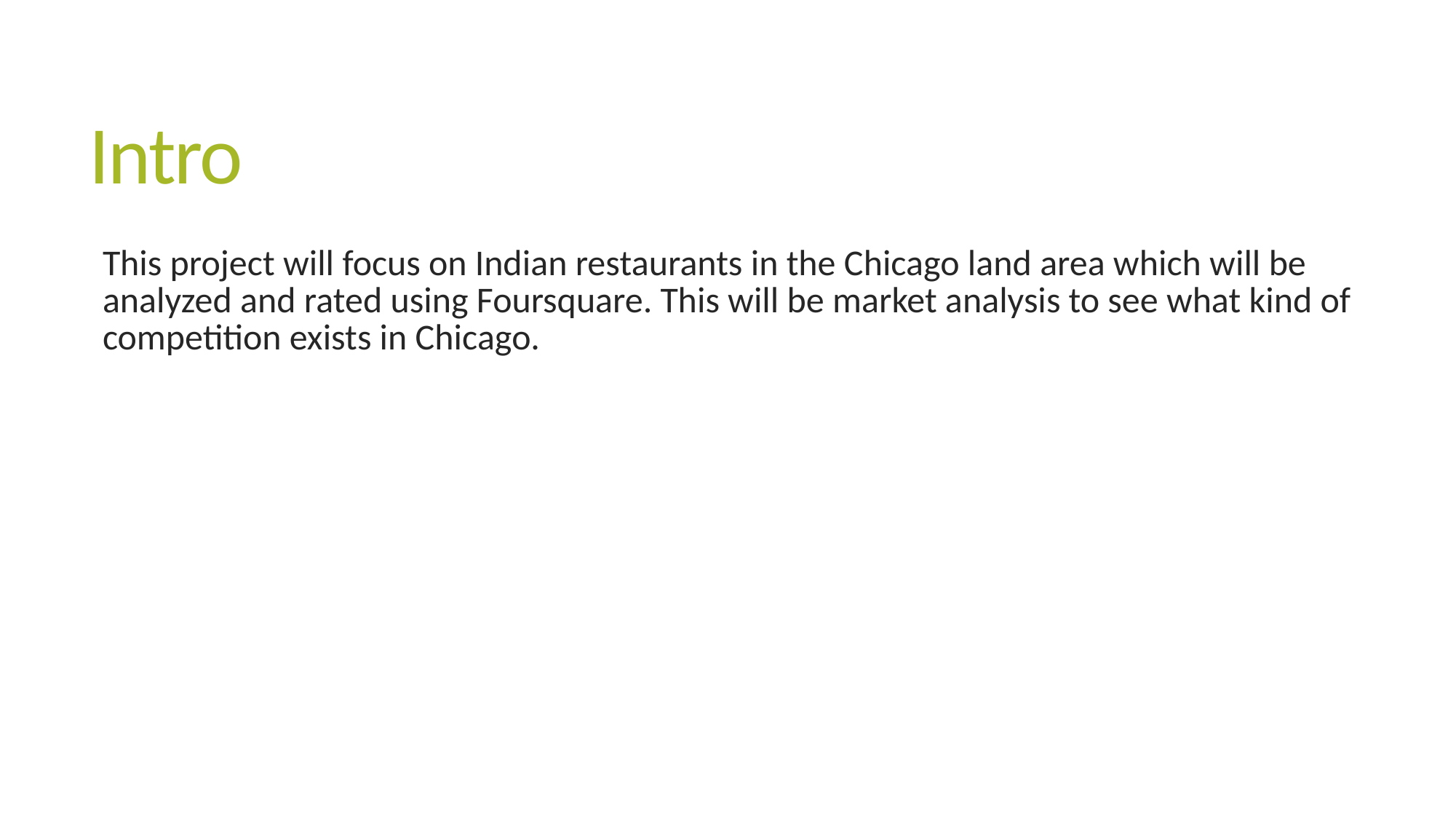

# Intro
This project will focus on Indian restaurants in the Chicago land area which will be analyzed and rated using Foursquare. This will be market analysis to see what kind of competition exists in Chicago.